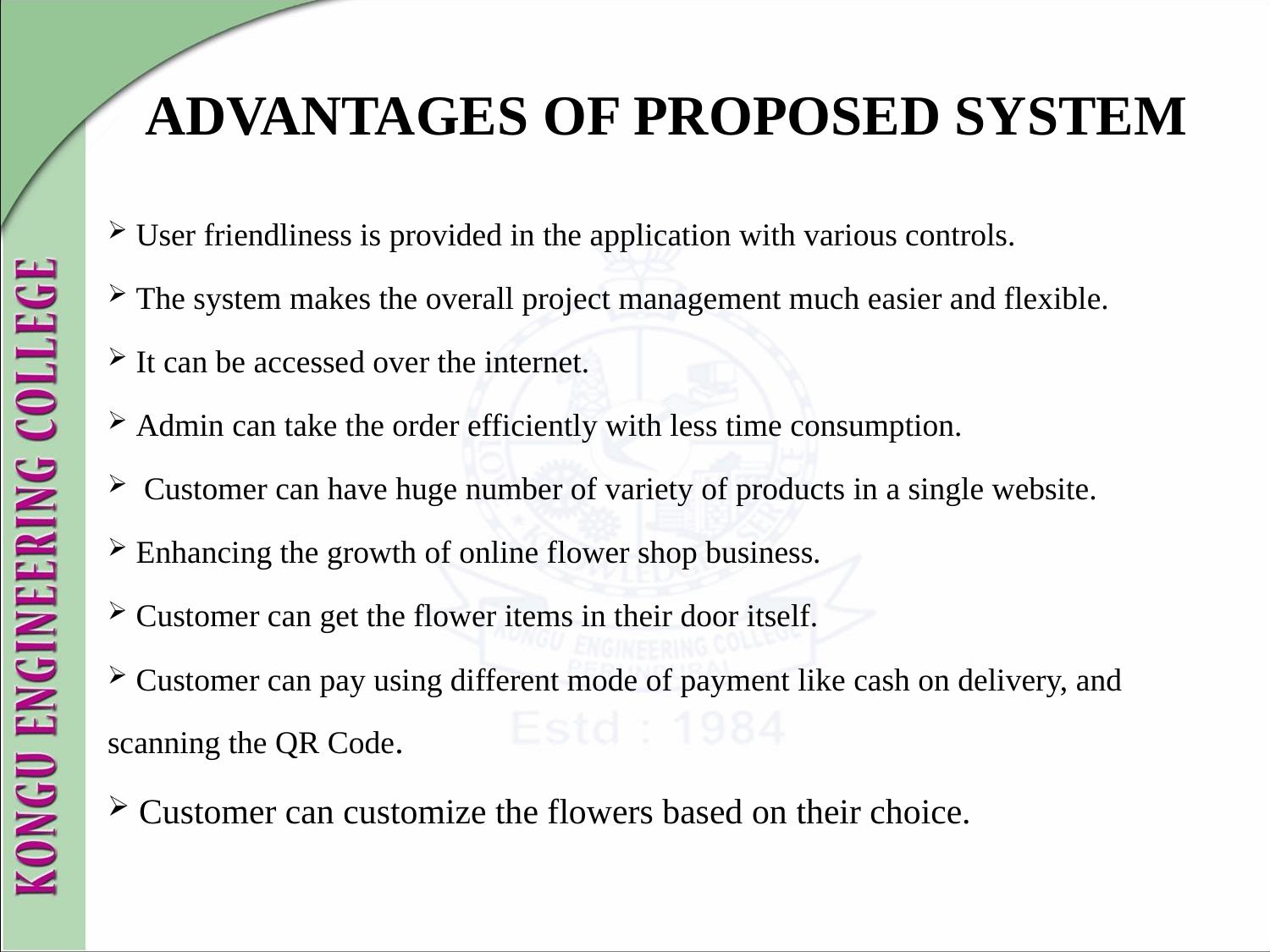

# ADVANTAGES OF PROPOSED SYSTEM
 User friendliness is provided in the application with various controls.
 The system makes the overall project management much easier and flexible.
 It can be accessed over the internet.
 Admin can take the order efficiently with less time consumption.
  Customer can have huge number of variety of products in a single website.
 Enhancing the growth of online flower shop business.
 Customer can get the flower items in their door itself.
 Customer can pay using different mode of payment like cash on delivery, and scanning the QR Code.
 Customer can customize the flowers based on their choice.